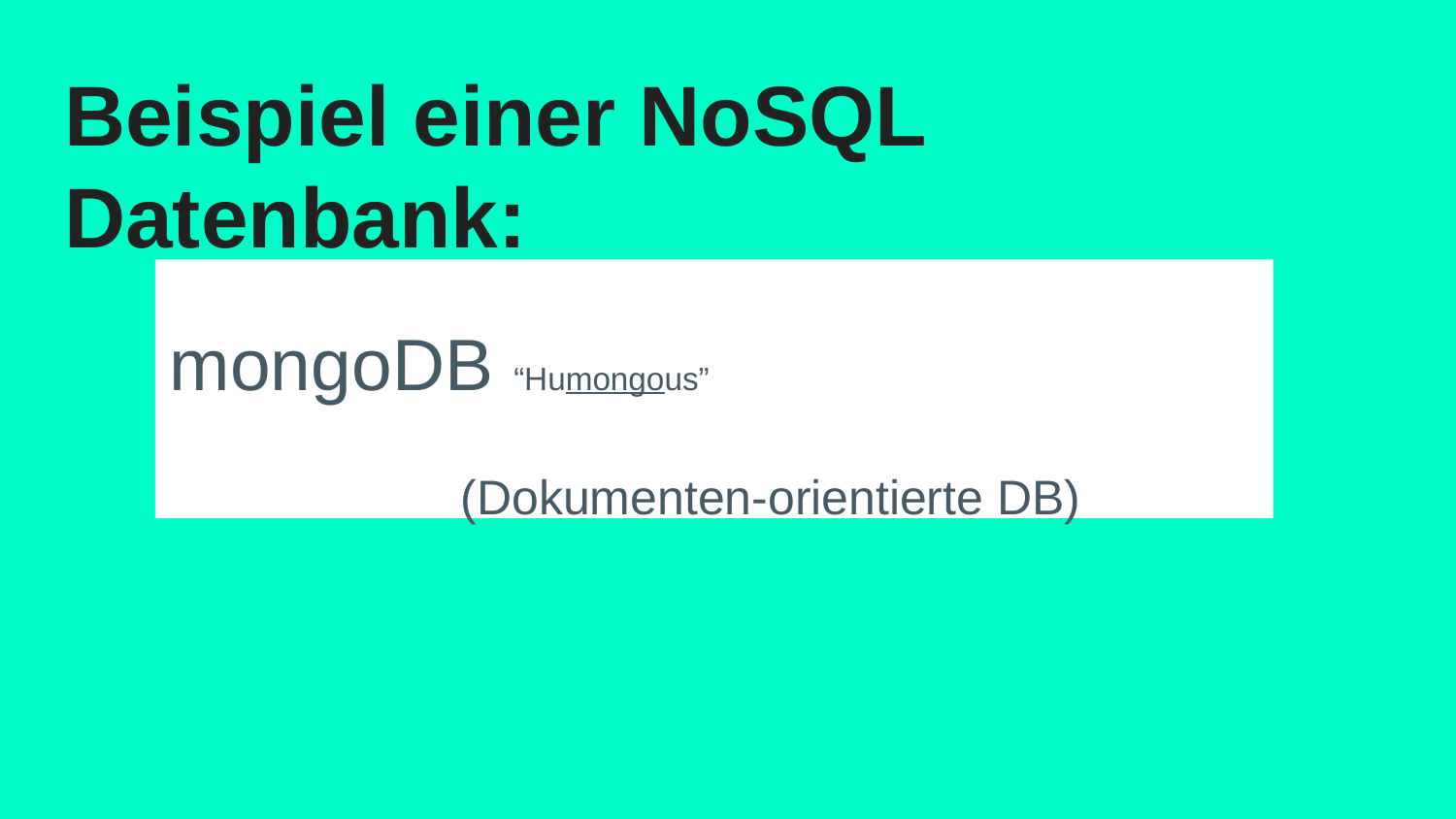

# Beispiel einer NoSQL Datenbank:
mongoDB “Humongous”
(Dokumenten-orientierte DB)